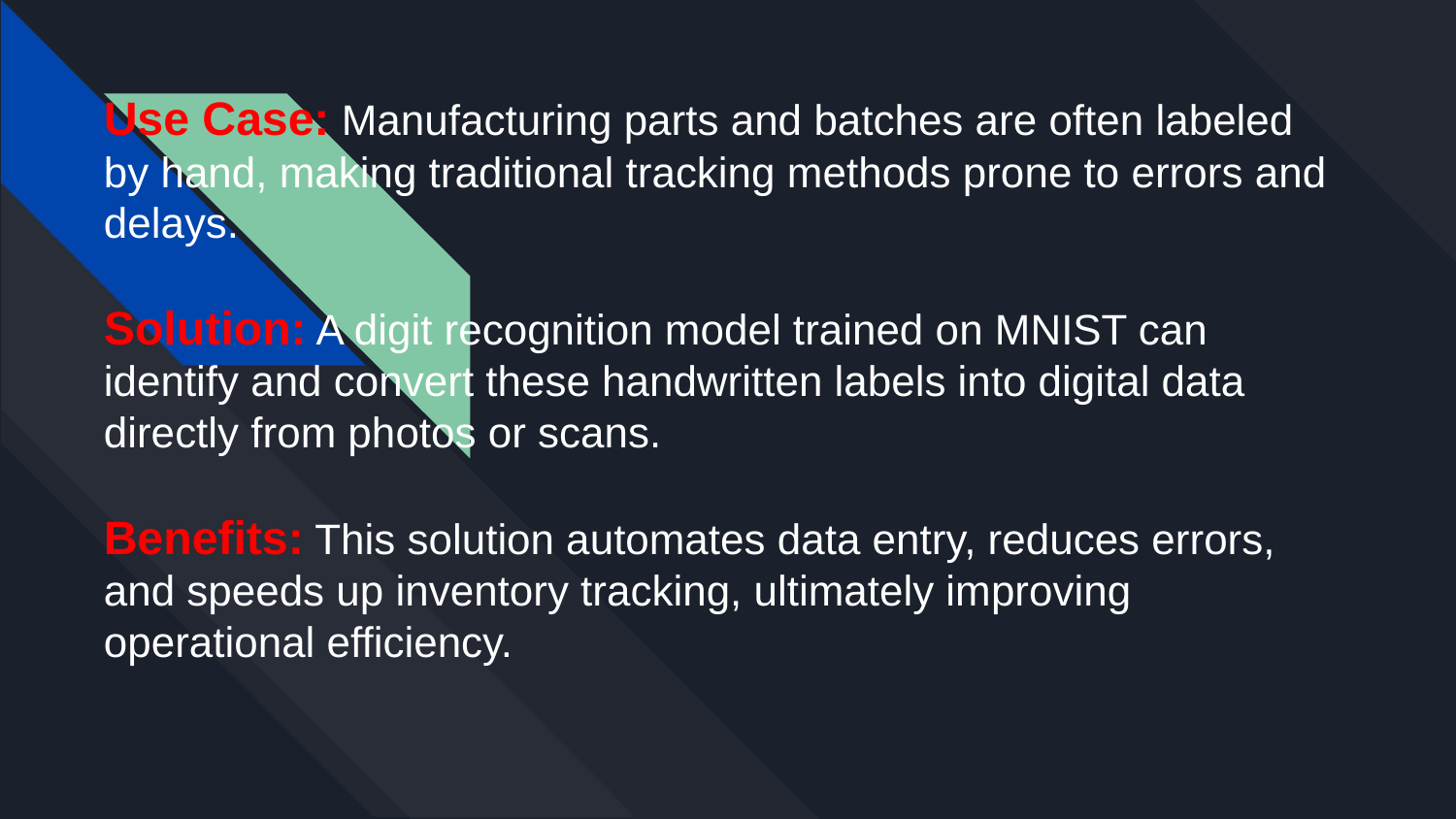

# Use Case: Manufacturing parts and batches are often labeled by hand, making traditional tracking methods prone to errors and delays.

Solution: A digit recognition model trained on MNIST can identify and convert these handwritten labels into digital data directly from photos or scans.

Benefits: This solution automates data entry, reduces errors, and speeds up inventory tracking, ultimately improving operational efficiency.